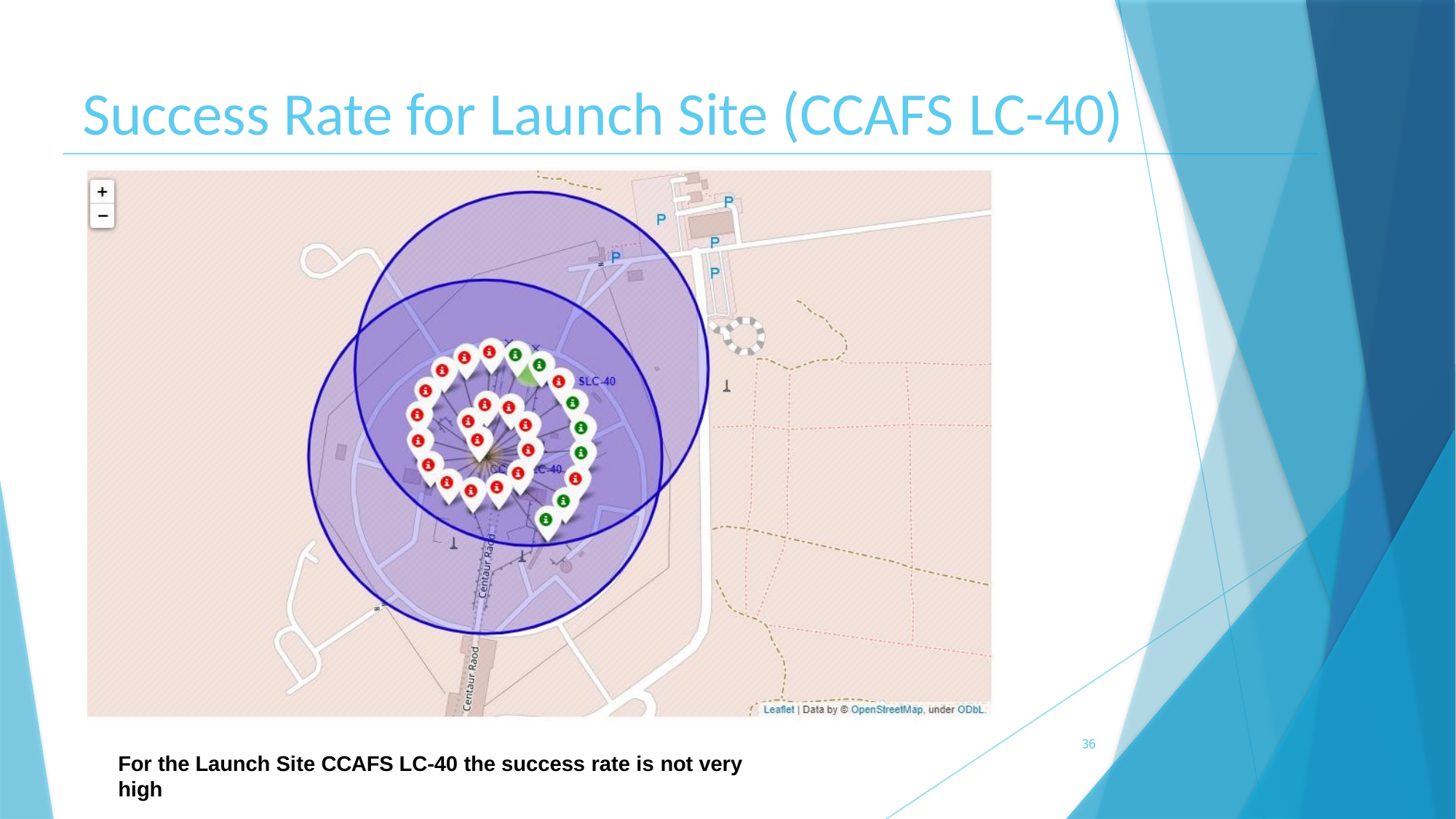

# Success Rate for Launch Site (CCAFS LC-40)

36
For the Launch Site CCAFS LC-40 the success rate is not very high